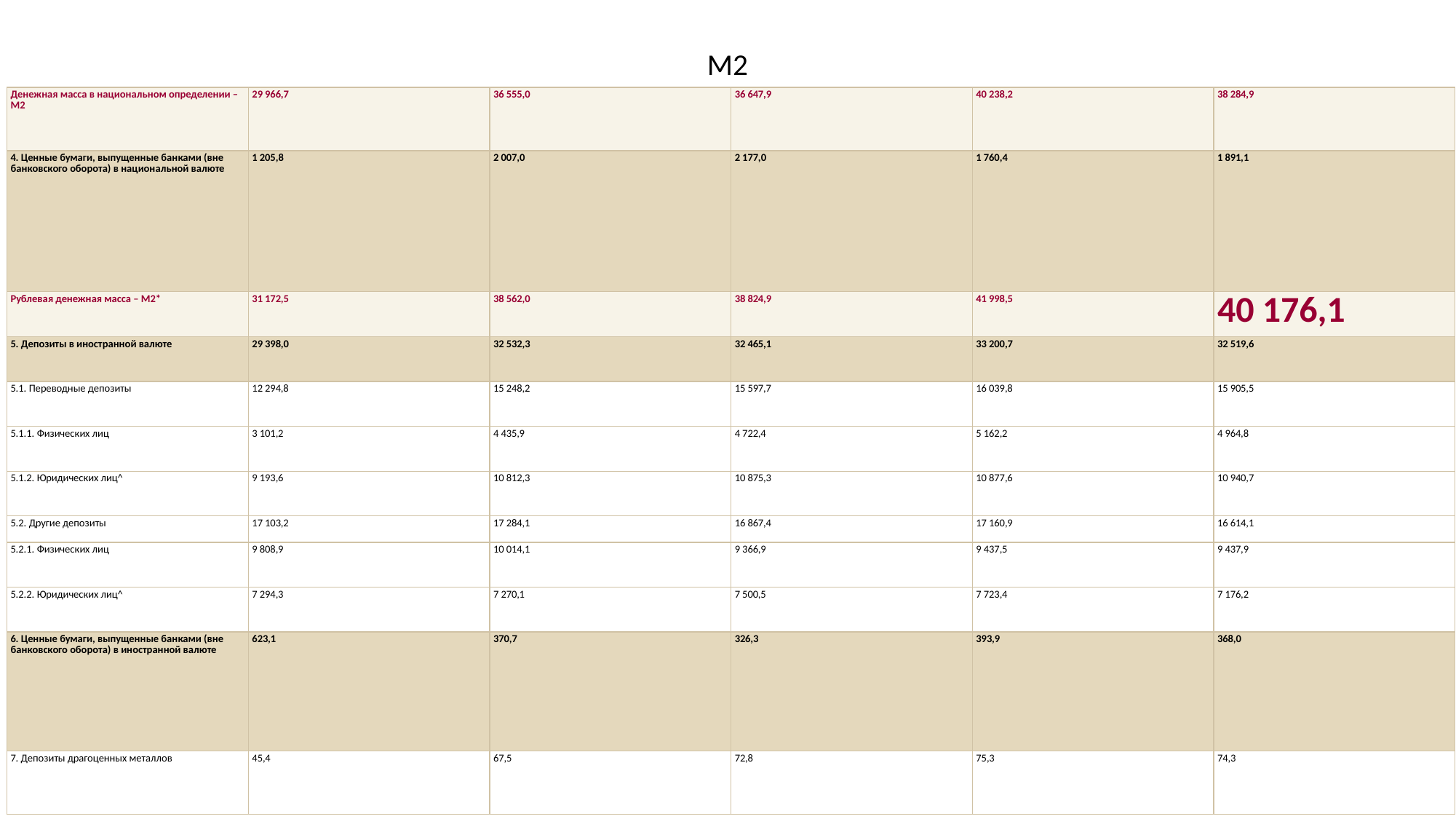

# М2
| Денежная масса в национальном определении – М2 | 29 966,7 | 36 555,0 | 36 647,9 | 40 238,2 | 38 284,9 |
| --- | --- | --- | --- | --- | --- |
| 4. Ценные бумаги, выпущенные банками (вне банковского оборота) в национальной валюте | 1 205,8 | 2 007,0 | 2 177,0 | 1 760,4 | 1 891,1 |
| Рублевая денежная масса – М2\* | 31 172,5 | 38 562,0 | 38 824,9 | 41 998,5 | 40 176,1 |
| 5. Депозиты в иностранной валюте | 29 398,0 | 32 532,3 | 32 465,1 | 33 200,7 | 32 519,6 |
| 5.1. Переводные депозиты | 12 294,8 | 15 248,2 | 15 597,7 | 16 039,8 | 15 905,5 |
| 5.1.1. Физических лиц | 3 101,2 | 4 435,9 | 4 722,4 | 5 162,2 | 4 964,8 |
| 5.1.2. Юридических лиц^ | 9 193,6 | 10 812,3 | 10 875,3 | 10 877,6 | 10 940,7 |
| 5.2. Другие депозиты | 17 103,2 | 17 284,1 | 16 867,4 | 17 160,9 | 16 614,1 |
| 5.2.1. Физических лиц | 9 808,9 | 10 014,1 | 9 366,9 | 9 437,5 | 9 437,9 |
| 5.2.2. Юридических лиц^ | 7 294,3 | 7 270,1 | 7 500,5 | 7 723,4 | 7 176,2 |
| 6. Ценные бумаги, выпущенные банками (вне банковского оборота) в иностранной валюте | 623,1 | 370,7 | 326,3 | 393,9 | 368,0 |
| 7. Депозиты драгоценных металлов | 45,4 | 67,5 | 72,8 | 75,3 | 74,3 |